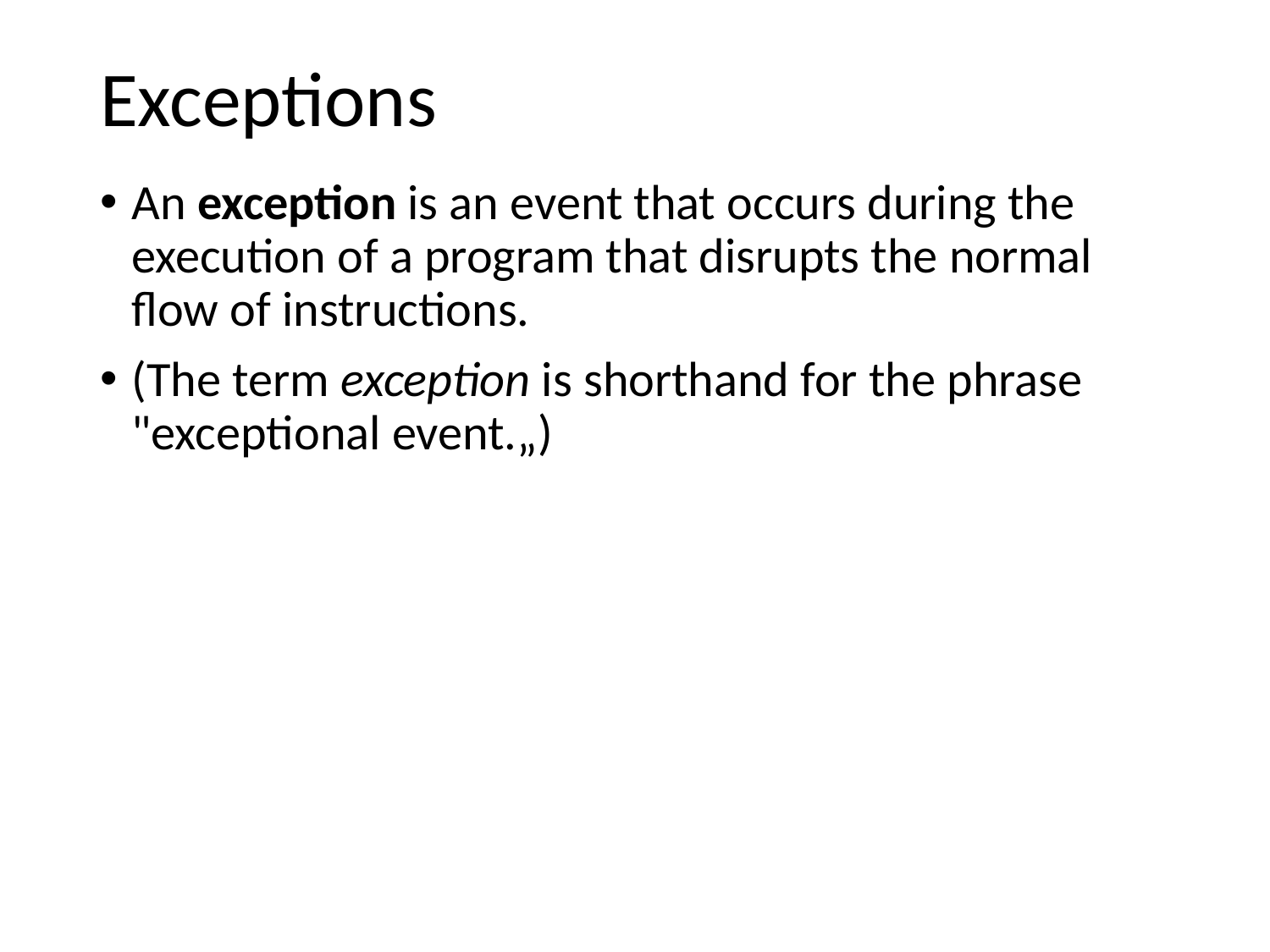

# Exceptions
An exception is an event that occurs during the execution of a program that disrupts the normal flow of instructions.
(The term exception is shorthand for the phrase "exceptional event.„)